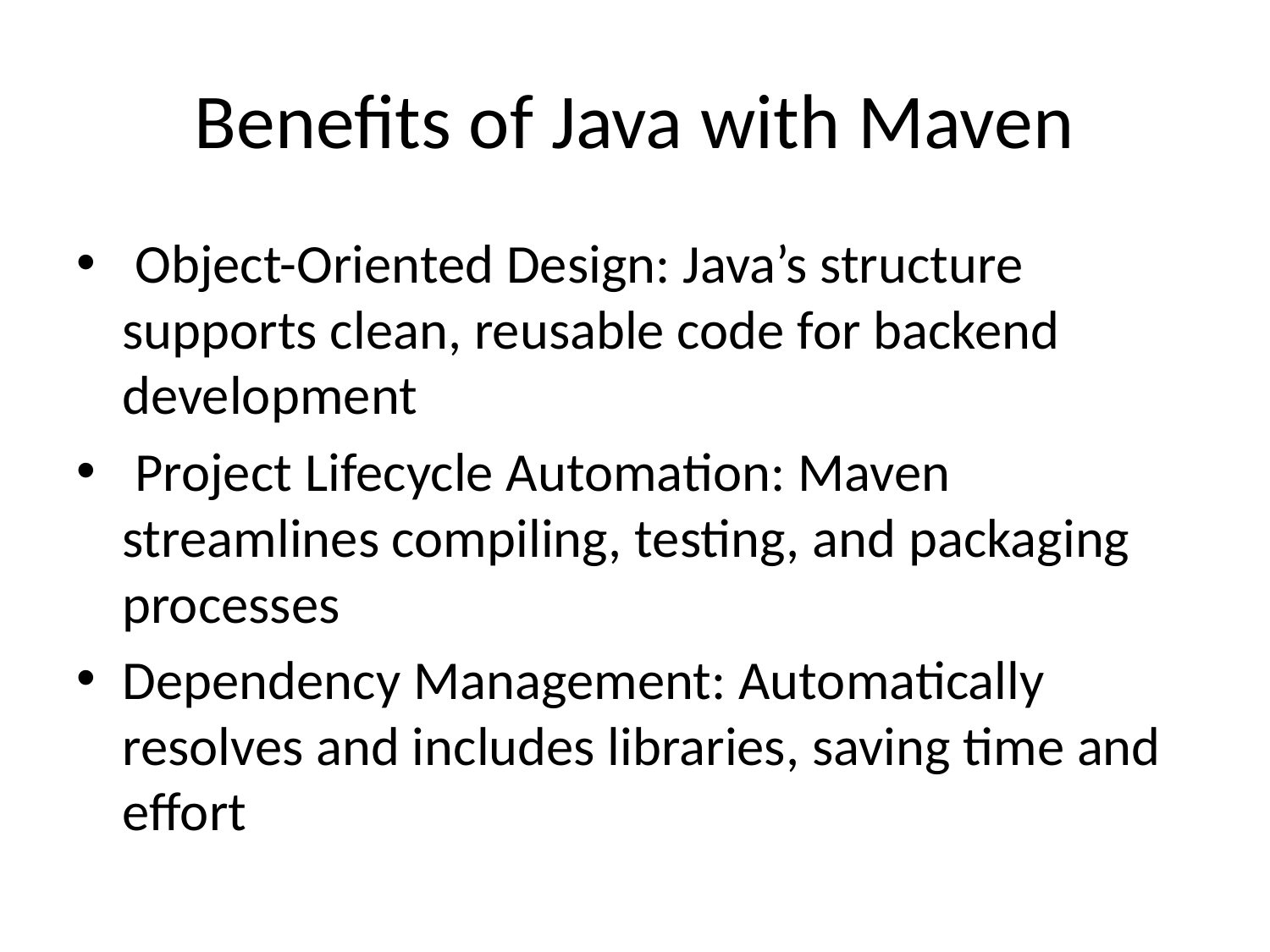

# Benefits of Java with Maven
 Object-Oriented Design: Java’s structure supports clean, reusable code for backend development
 Project Lifecycle Automation: Maven streamlines compiling, testing, and packaging processes
Dependency Management: Automatically resolves and includes libraries, saving time and effort